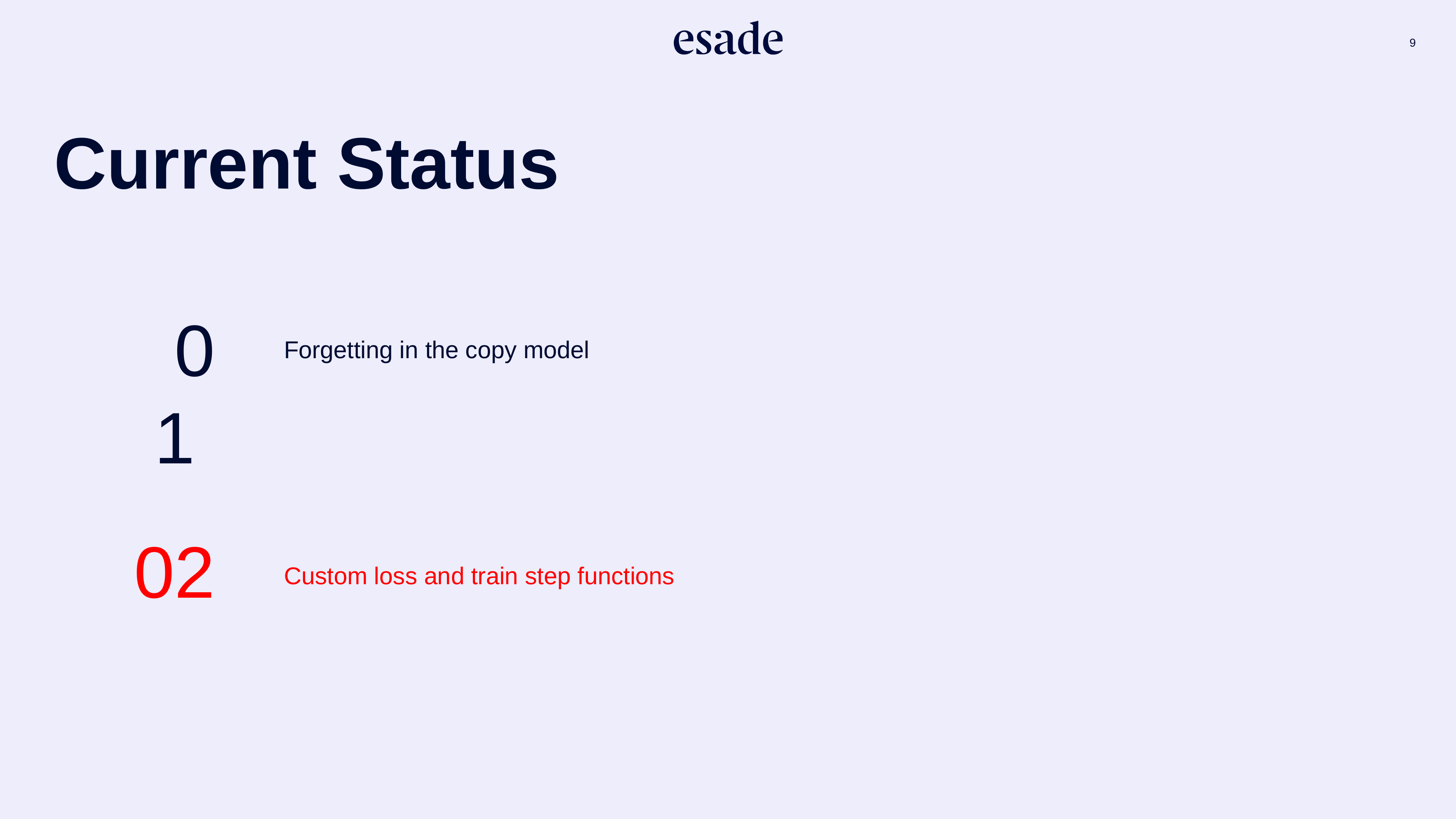

Current Status

01
Forgetting in the copy model
02
Custom loss and train step functions